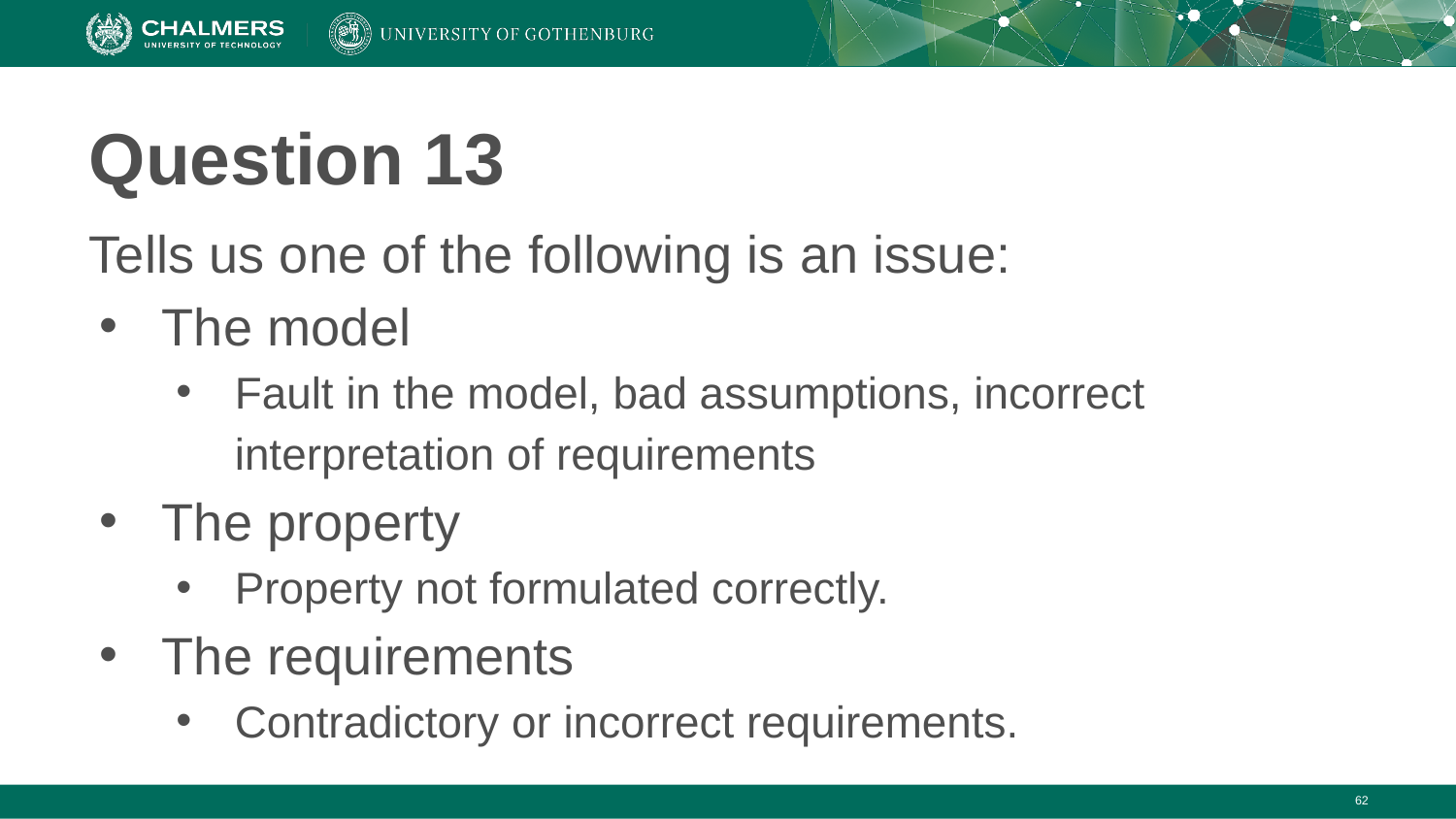

# Question 13
Tells us one of the following is an issue:
The model
Fault in the model, bad assumptions, incorrect interpretation of requirements
The property
Property not formulated correctly.
The requirements
Contradictory or incorrect requirements.
62